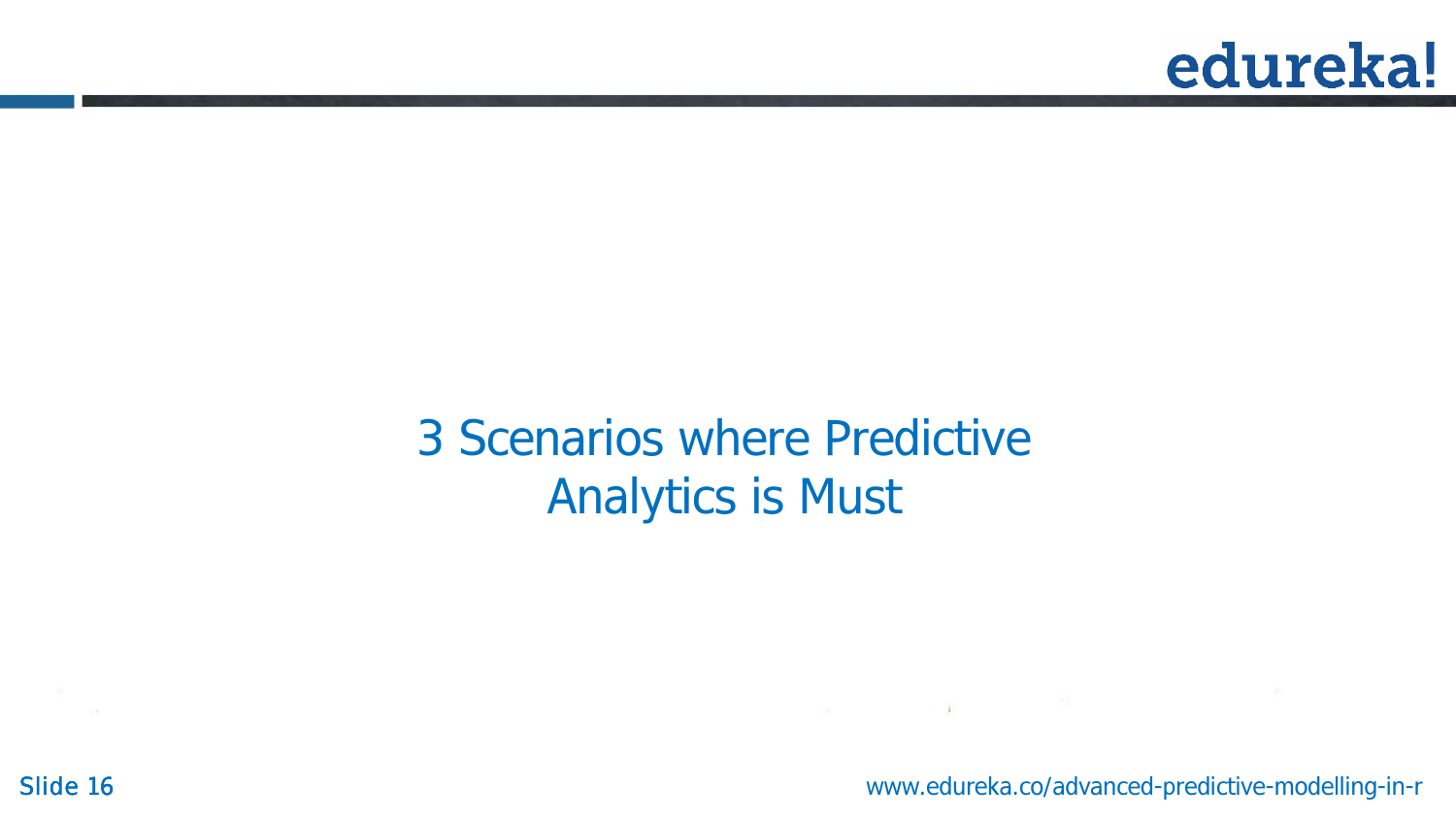

3 Scenarios where Predictive Analytics is Must